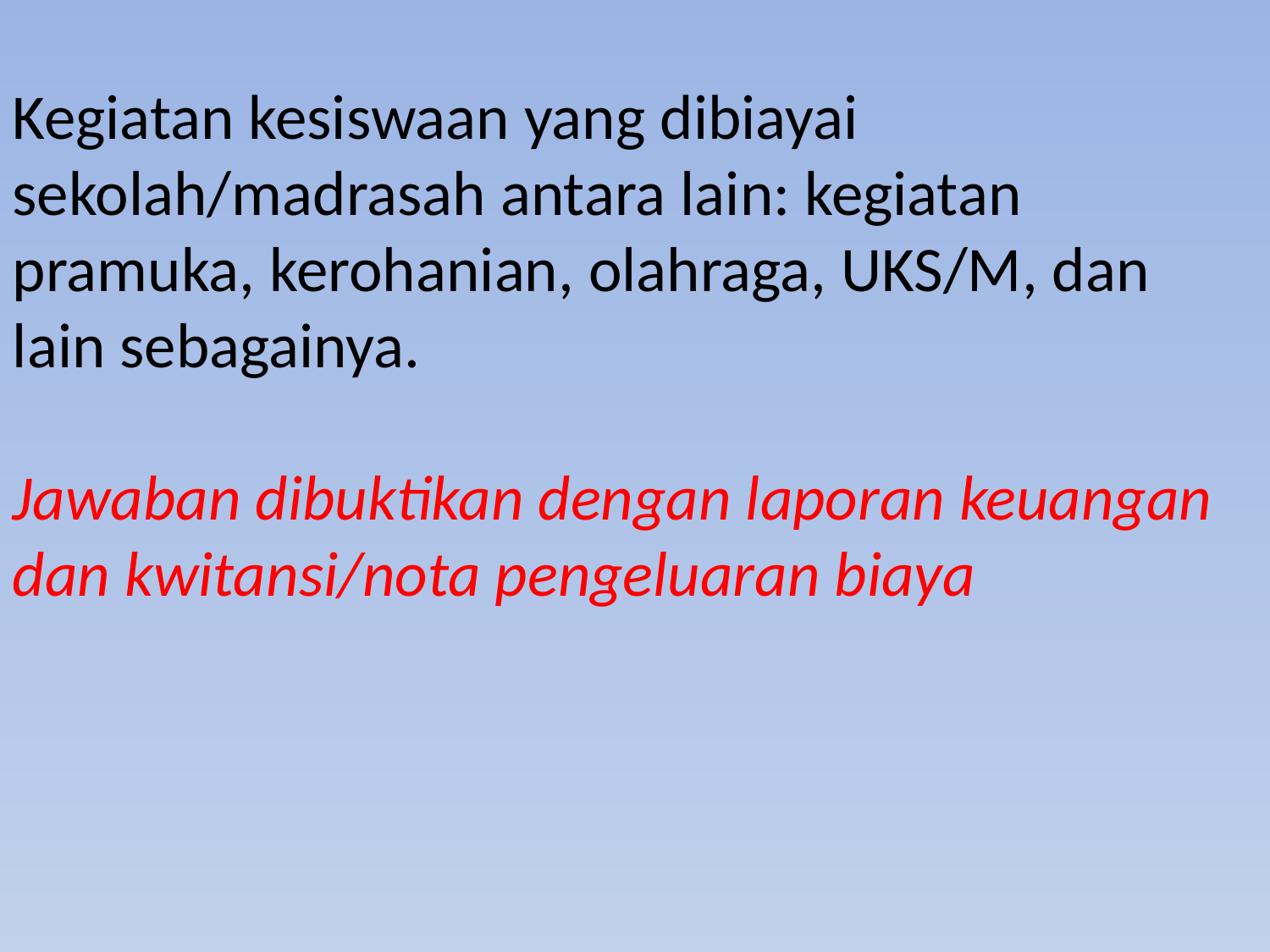

Kegiatan kesiswaan yang dibiayai sekolah/madrasah antara lain: kegiatan pramuka, kerohanian, olahraga, UKS/M, dan lain sebagainya.

Jawaban dibuktikan dengan laporan keuangan dan kwitansi/nota pengeluaran biaya